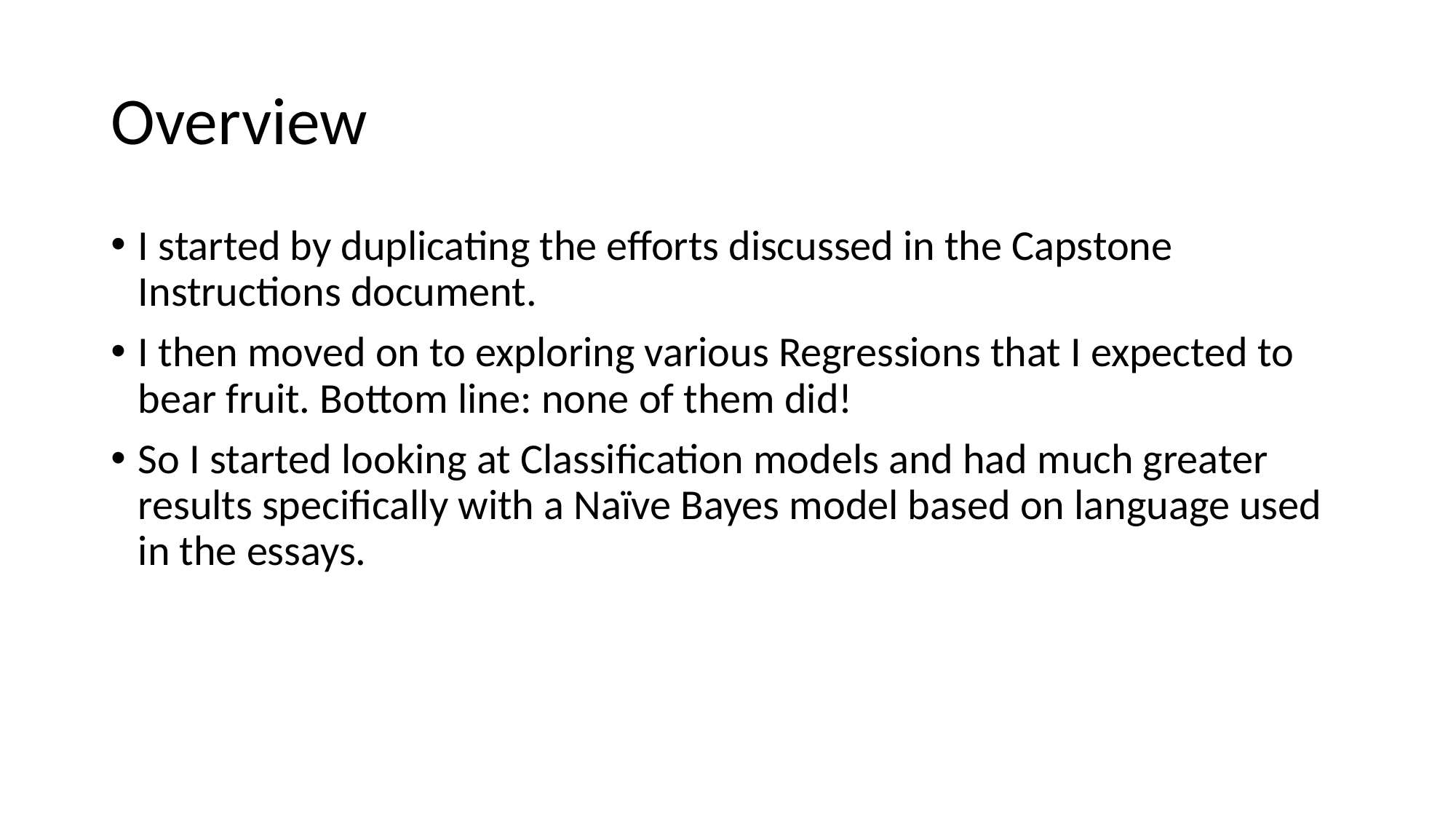

# Overview
I started by duplicating the efforts discussed in the Capstone Instructions document.
I then moved on to exploring various Regressions that I expected to bear fruit. Bottom line: none of them did!
So I started looking at Classification models and had much greater results specifically with a Naïve Bayes model based on language used in the essays.